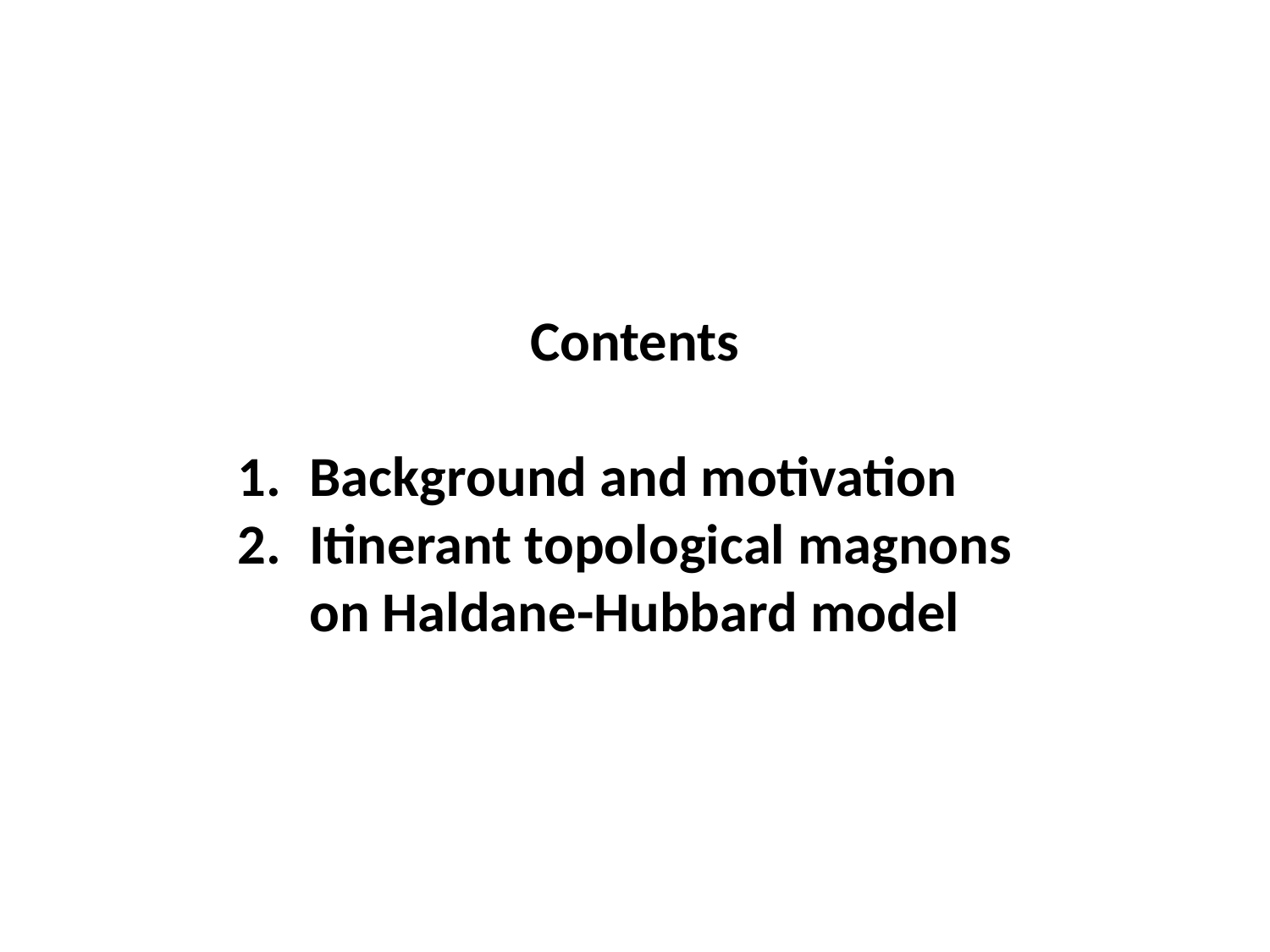

Contents

Background and motivation
Itinerant topological magnons on Haldane-Hubbard model